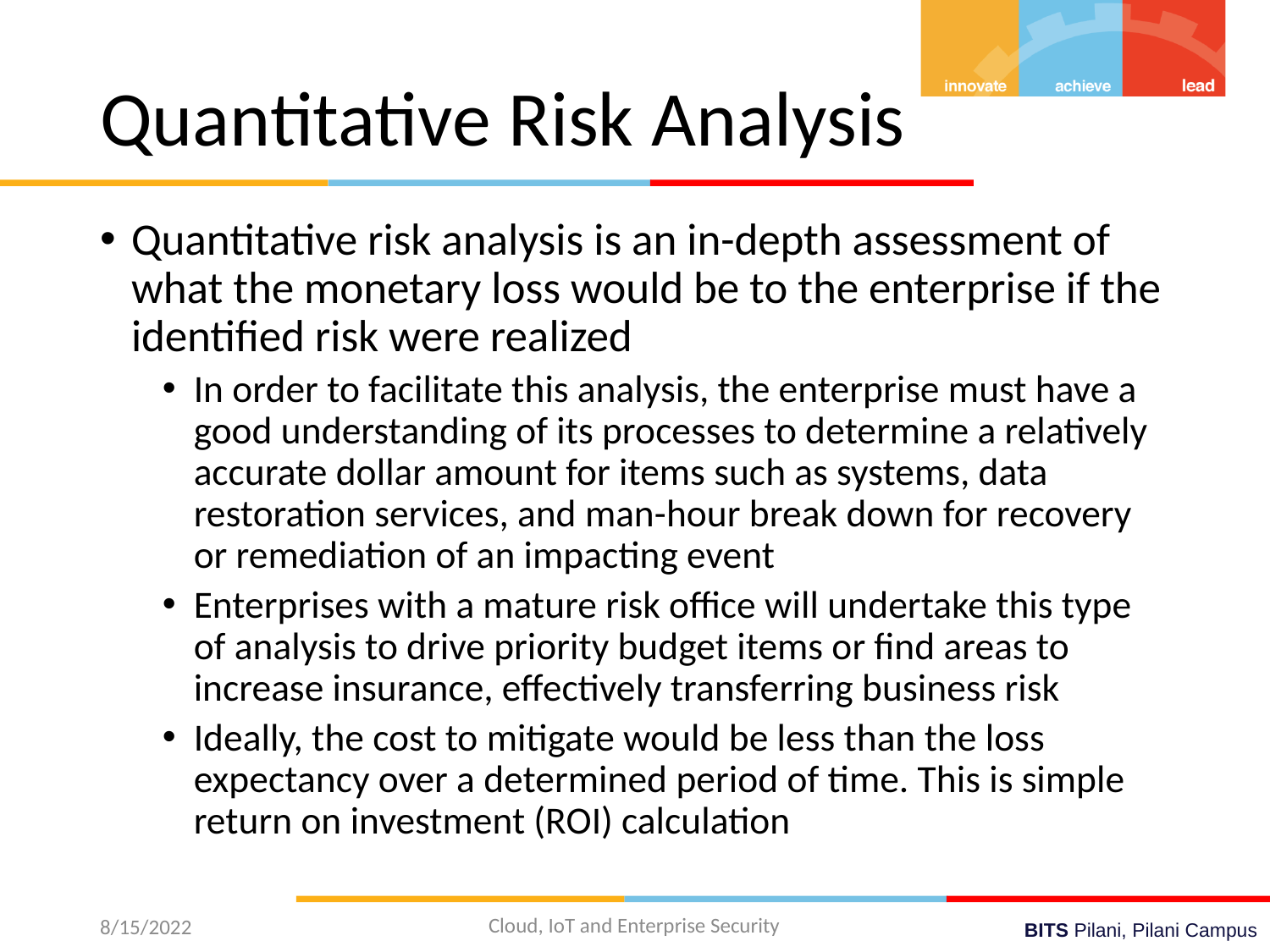

# Quantitative Risk Analysis
Quantitative risk analysis is an in-depth assessment of what the monetary loss would be to the enterprise if the identified risk were realized
In order to facilitate this analysis, the enterprise must have a good understanding of its processes to determine a relatively accurate dollar amount for items such as systems, data restoration services, and man-hour break down for recovery or remediation of an impacting event
Enterprises with a mature risk office will undertake this type of analysis to drive priority budget items or find areas to increase insurance, effectively transferring business risk
Ideally, the cost to mitigate would be less than the loss expectancy over a determined period of time. This is simple return on investment (ROI) calculation

Cloud, IoT and Enterprise Security
8/15/2022